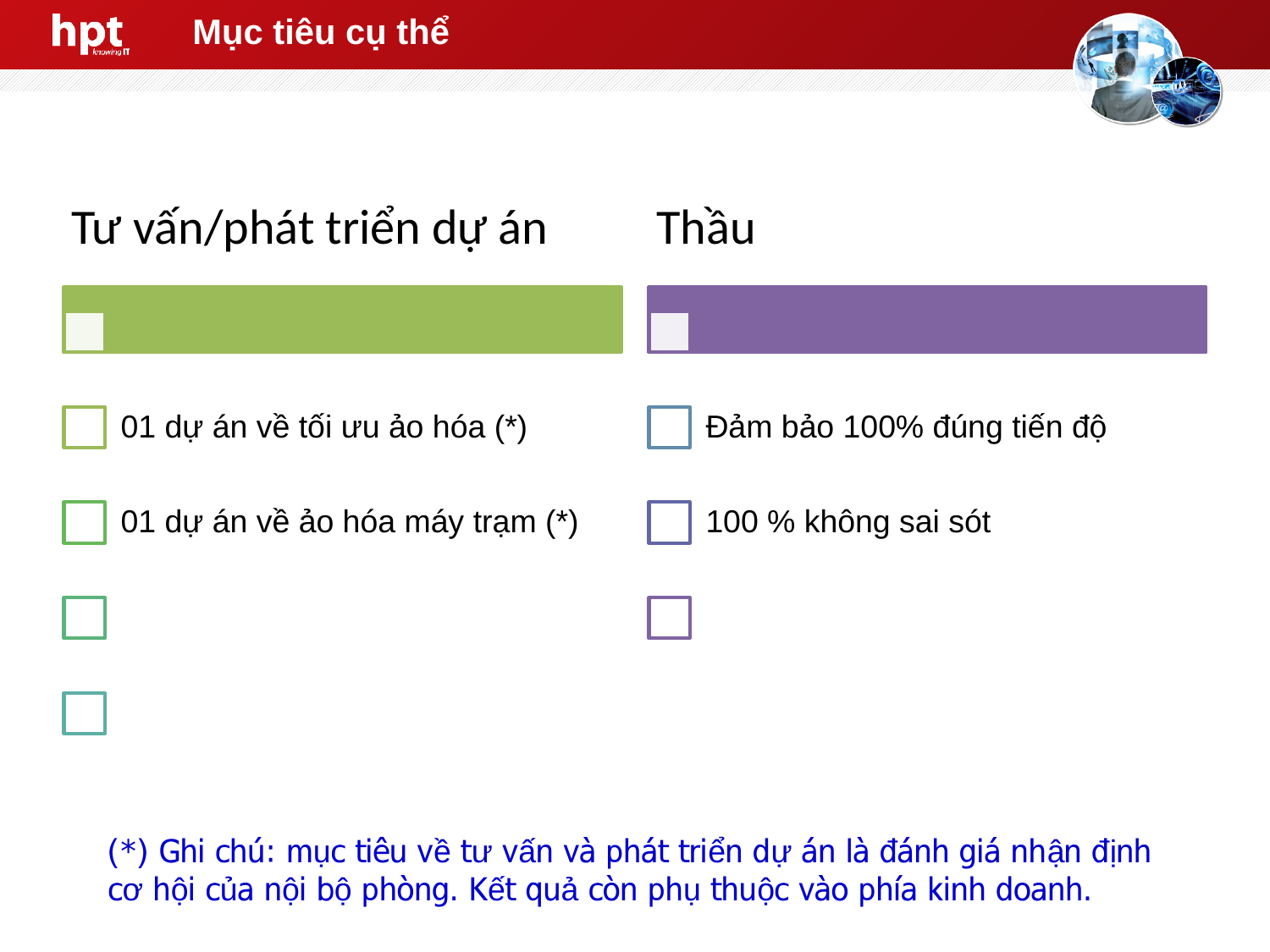

# Mục tiêu cụ thể
Tư vấn/phát triển dự án
01 dự án về tối ưu ảo hóa (*)
01 dự án về ảo hóa máy trạm (*)

Thầu
Đảm bảo 100% đúng tiến độ
100 % không sai sót

(*) Ghi chú: mục tiêu về tư vấn và phát triển dự án là đánh giá nhận định cơ hội của nội bộ phòng. Kết quả còn phụ thuộc vào phía kinh doanh.